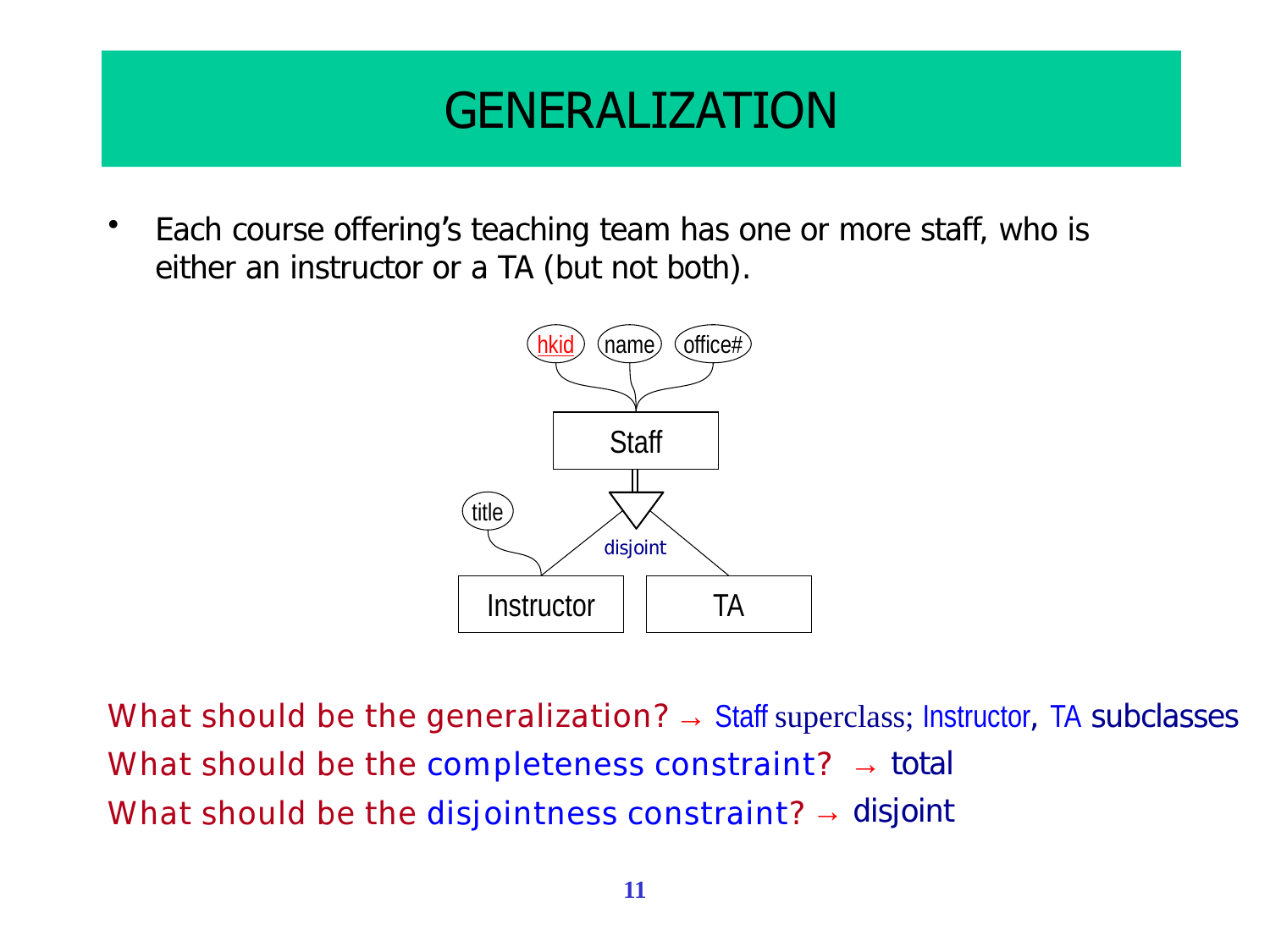

# GENERALIZATION
Each course offering’s teaching team has one or more staff, who is either an instructor or a TA (but not both).
hkid
name
office#
Staff
title

Instructor
TA

 disjoint
What should be the generalization?
What should be the completeness constraint?
What should be the disjointness constraint?
→ Staff superclass; Instructor, TA subclasses
→ total
→ disjoint
11